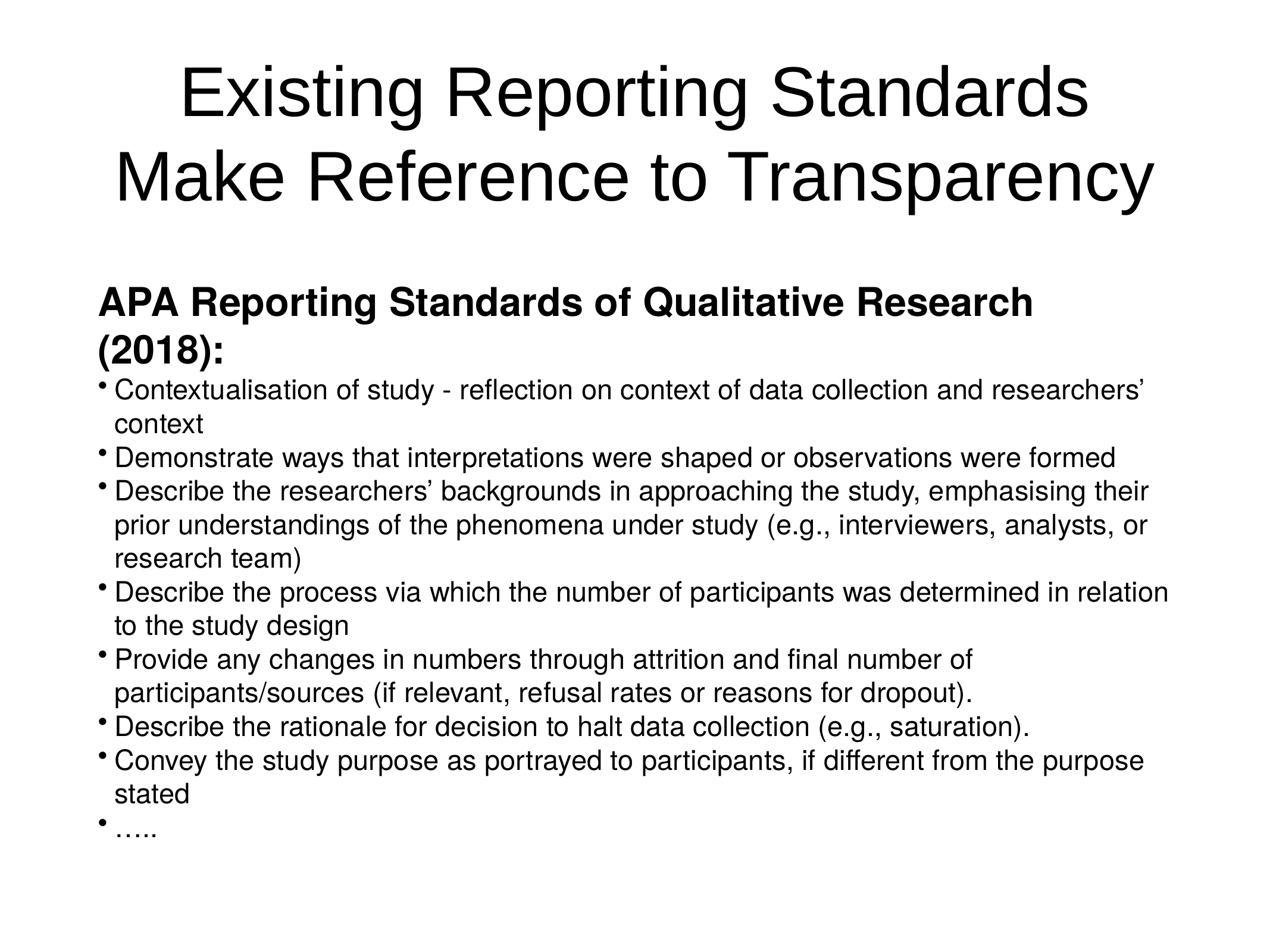

# Existing Reporting Standards Make Reference to Transparency
APA Reporting Standards of Qualitative Research (2018):
Contextualisation of study - reflection on context of data collection and researchers’ context
Demonstrate ways that interpretations were shaped or observations were formed
Describe the researchers’ backgrounds in approaching the study, emphasising their prior understandings of the phenomena under study (e.g., interviewers, analysts, or research team)
Describe the process via which the number of participants was determined in relation to the study design
Provide any changes in numbers through attrition and final number of participants/sources (if relevant, refusal rates or reasons for dropout).
Describe the rationale for decision to halt data collection (e.g., saturation).
Convey the study purpose as portrayed to participants, if different from the purpose stated
…..